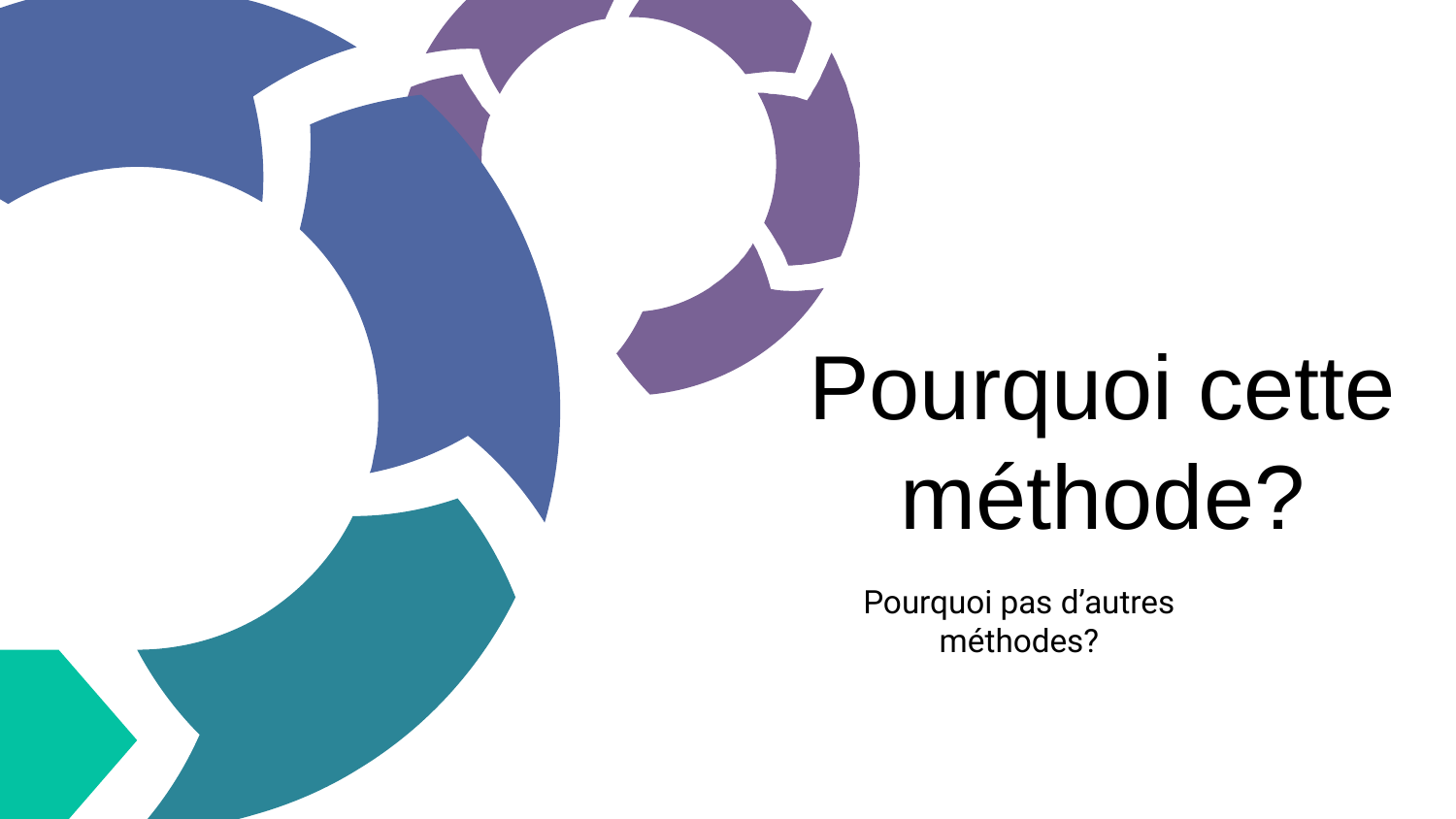

# Pourquoi cette méthode?
Pourquoi pas d’autres méthodes?